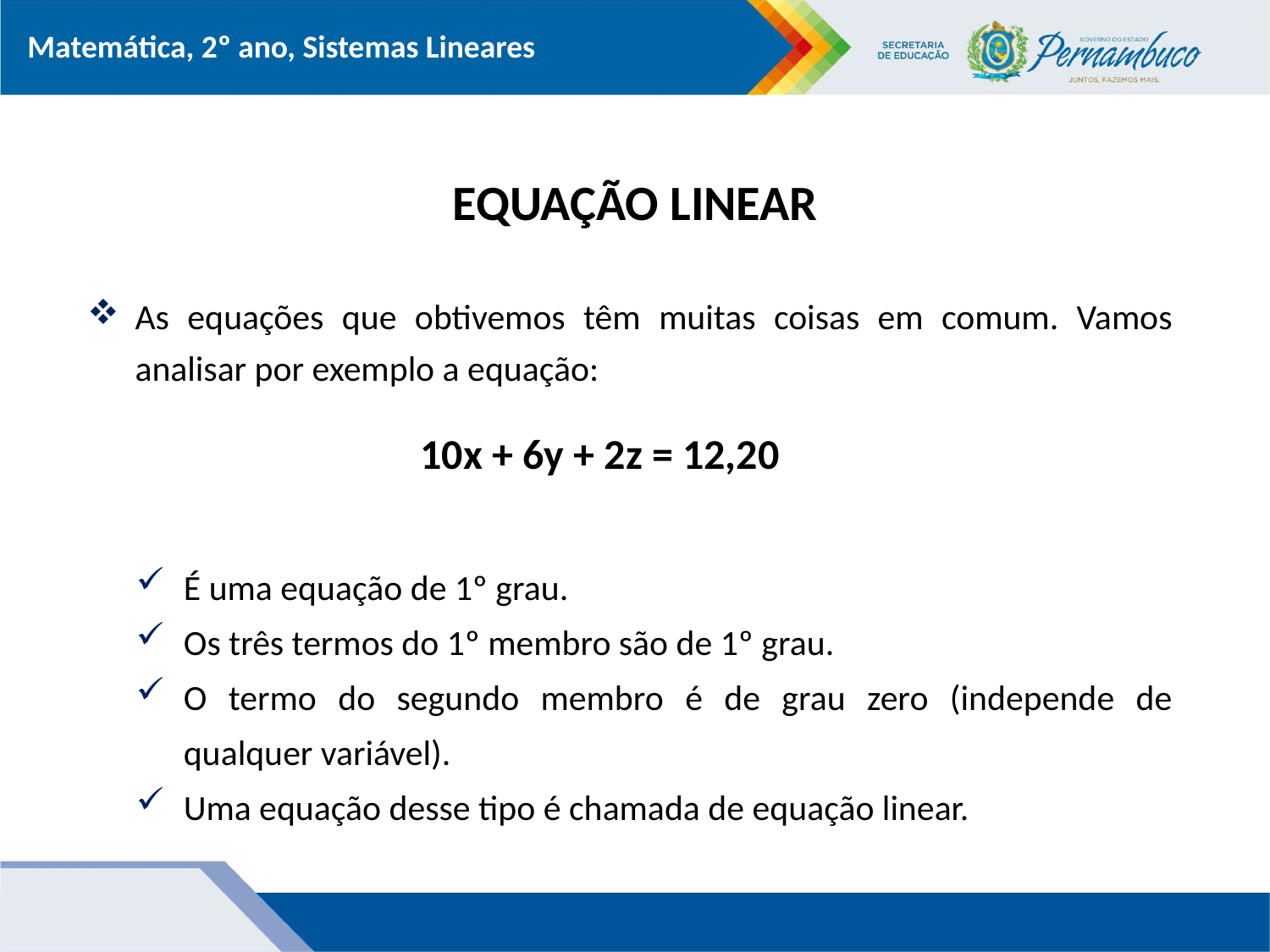

# EQUAÇÃO LINEAR
As equações que obtivemos têm muitas coisas em comum. Vamos analisar por exemplo a equação:
10x + 6y + 2z = 12,20
É uma equação de 1º grau.
Os três termos do 1º membro são de 1º grau.
O termo do segundo membro é de grau zero (independe de qualquer variável).
Uma equação desse tipo é chamada de equação linear.